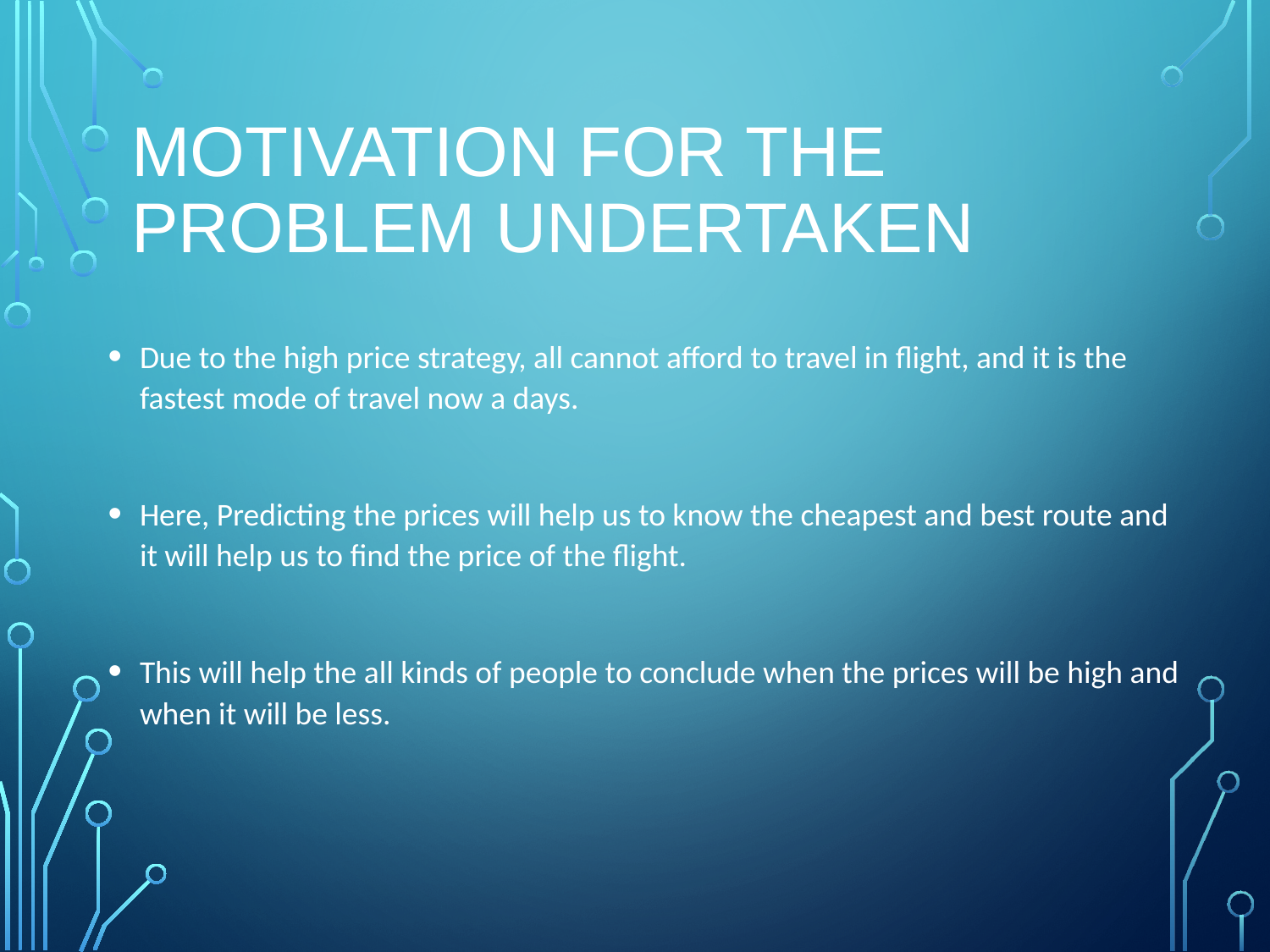

# Motivation for the Problem Undertaken
Due to the high price strategy, all cannot afford to travel in flight, and it is the fastest mode of travel now a days.

Here, Predicting the prices will help us to know the cheapest and best route and it will help us to find the price of the flight.

This will help the all kinds of people to conclude when the prices will be high and when it will be less.